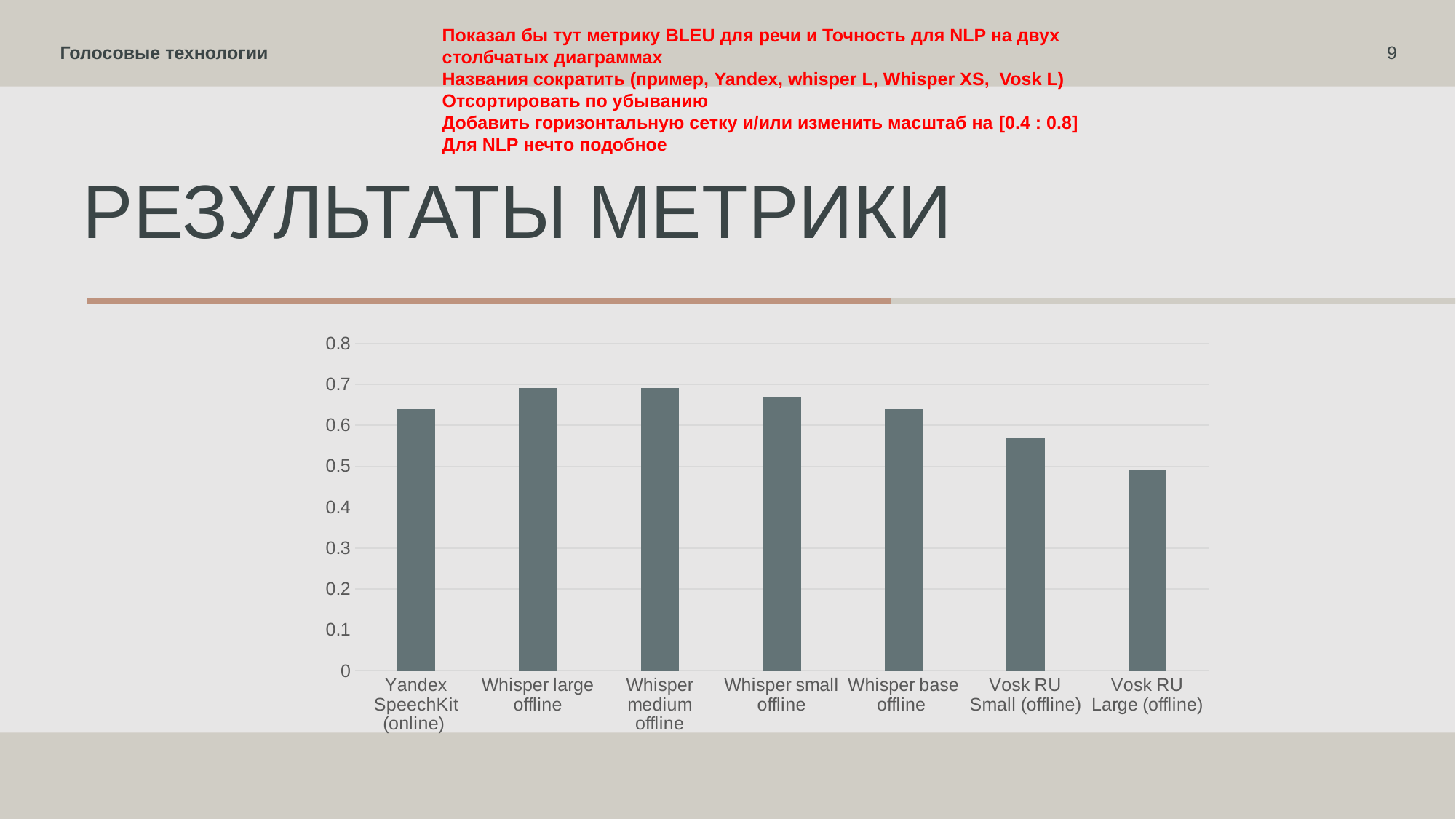

Голосовые технологии
9
Показал бы тут метрику BLEU для речи и Точность для NLP на двух столбчатых диаграммах
Названия сократить (пример, Yandex, whisper L, Whisper XS,  Vosk L)
Отсортировать по убыванию
Добавить горизонтальную сетку и/или изменить масштаб на [0.4 : 0.8]
Для NLP нечто подобное
# Результаты метрики

### Chart

| Category | Результат |
|---|---|
| Yandex SpeechKit (online)  | 0.64 |
| Whisper large offline | 0.69 |
| Whisper medium offline | 0.69 |
| Whisper small offline | 0.67 |
| Whisper base offline  | 0.64 |
| Vosk RU Small (offline) | 0.57 |
| Vosk RU Large (offline)  | 0.49 |